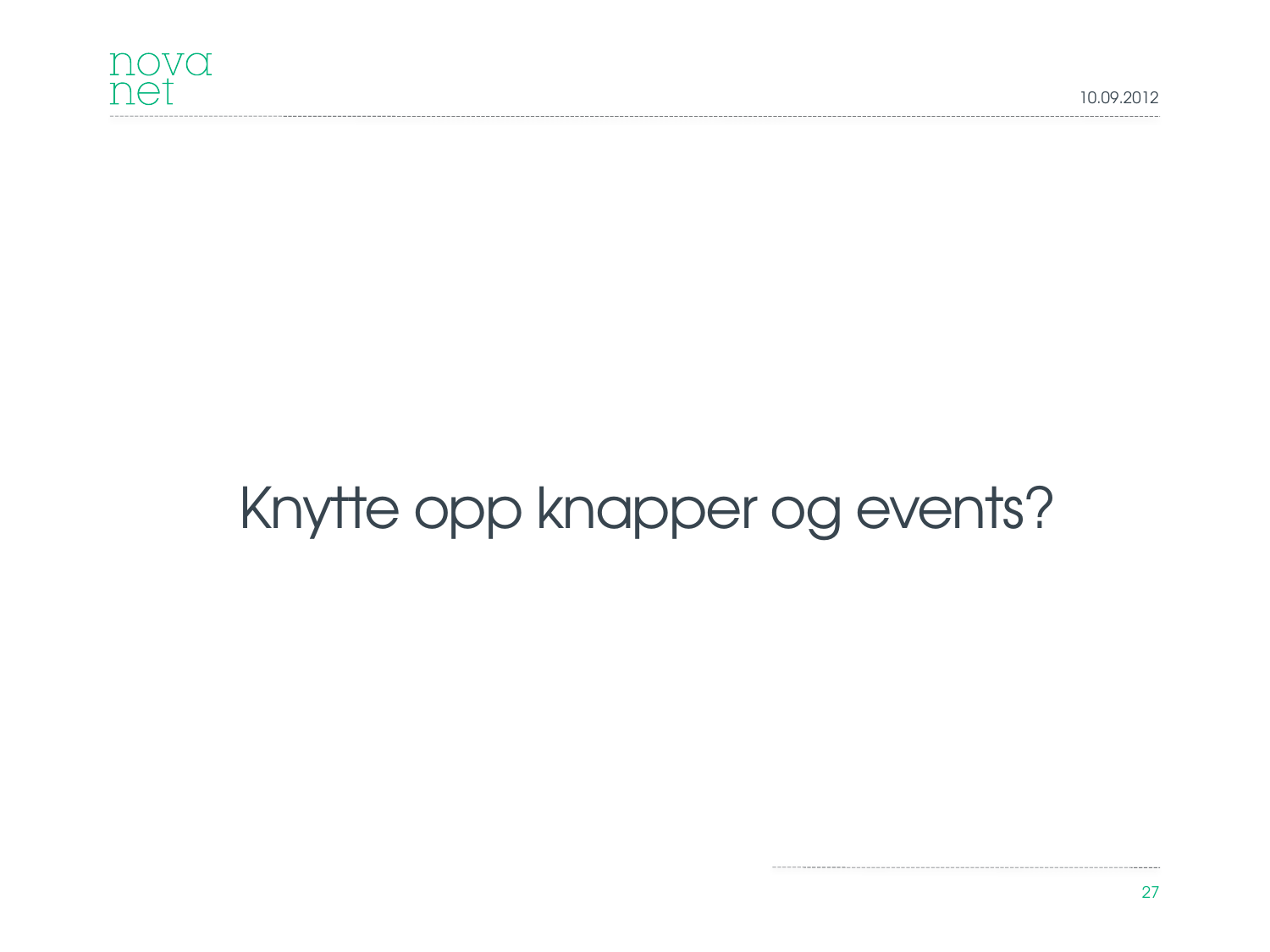

10.09.2012
# Knytte opp knapper og events?

27